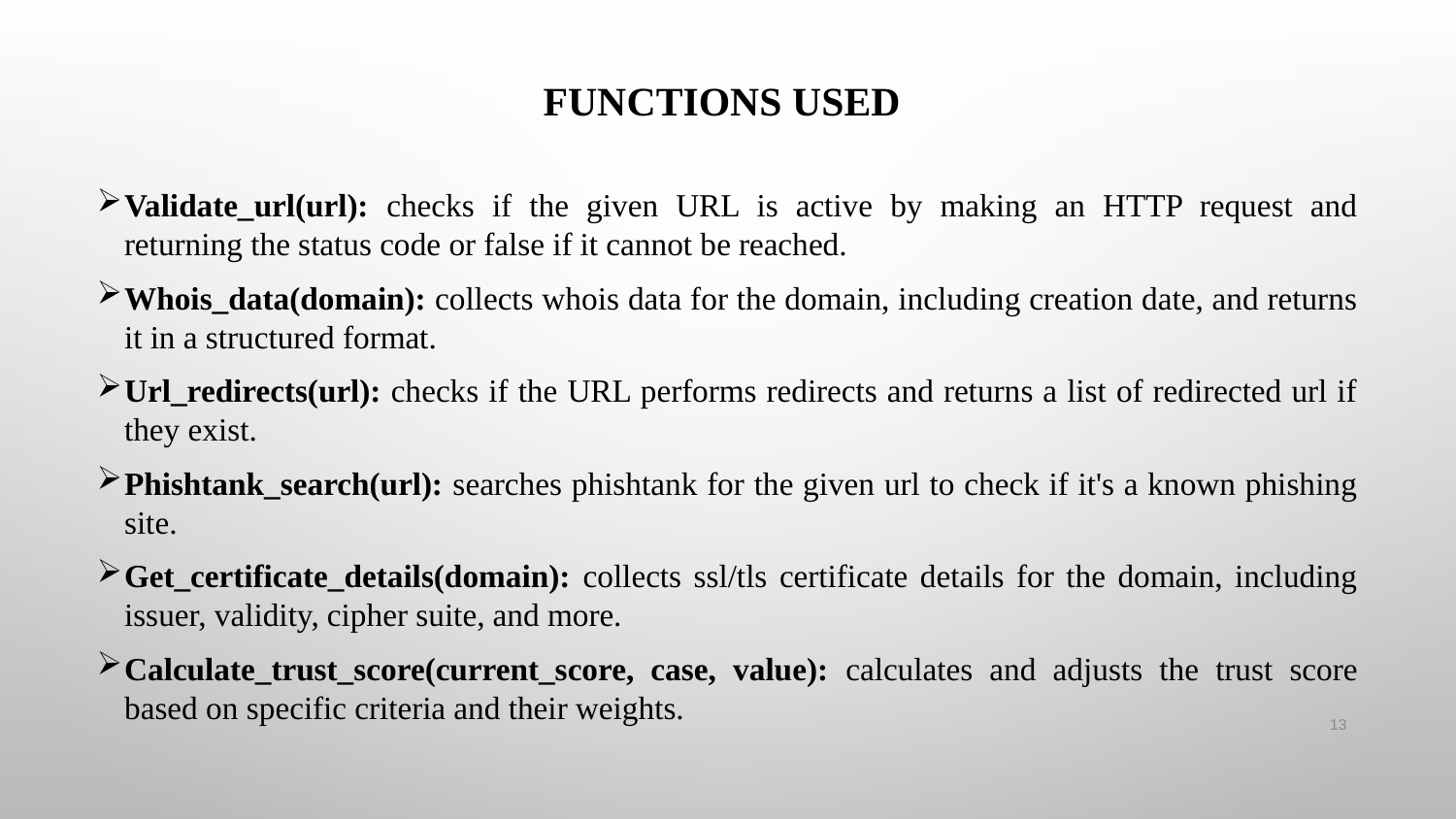

# Functions Used
Validate_url(url): checks if the given URL is active by making an HTTP request and returning the status code or false if it cannot be reached.
Whois_data(domain): collects whois data for the domain, including creation date, and returns it in a structured format.
Url_redirects(url): checks if the URL performs redirects and returns a list of redirected url if they exist.
Phishtank_search(url): searches phishtank for the given url to check if it's a known phishing site.
Get_certificate_details(domain): collects ssl/tls certificate details for the domain, including issuer, validity, cipher suite, and more.
Calculate_trust_score(current_score, case, value): calculates and adjusts the trust score based on specific criteria and their weights.
13